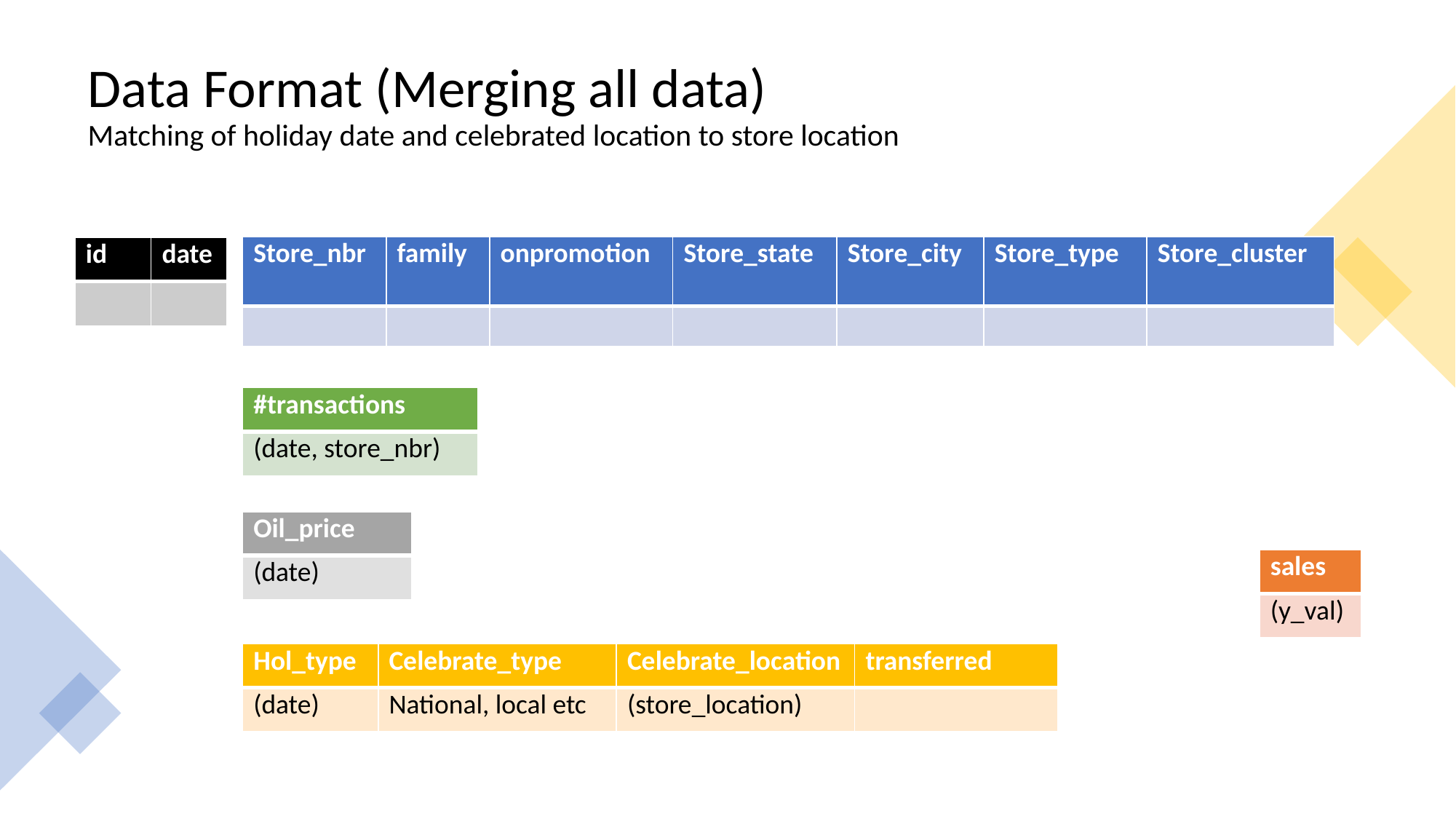

# Data Format (Merging all data) Matching of holiday date and celebrated location to store location

| Store\_nbr | family | onpromotion | Store\_state | Store\_city | Store\_type | Store\_cluster |
| --- | --- | --- | --- | --- | --- | --- |
|  |  |  |  |  |  |  |
| id | date |
| --- | --- |
|  |  |

| #transactions |
| --- |
| (date, store\_nbr) |
| Oil\_price |
| --- |
| (date) |
| sales |
| --- |
| (y\_val) |

| Hol\_type | Celebrate\_type | Celebrate\_location | transferred |
| --- | --- | --- | --- |
| (date) | National, local etc | (store\_location) |  |